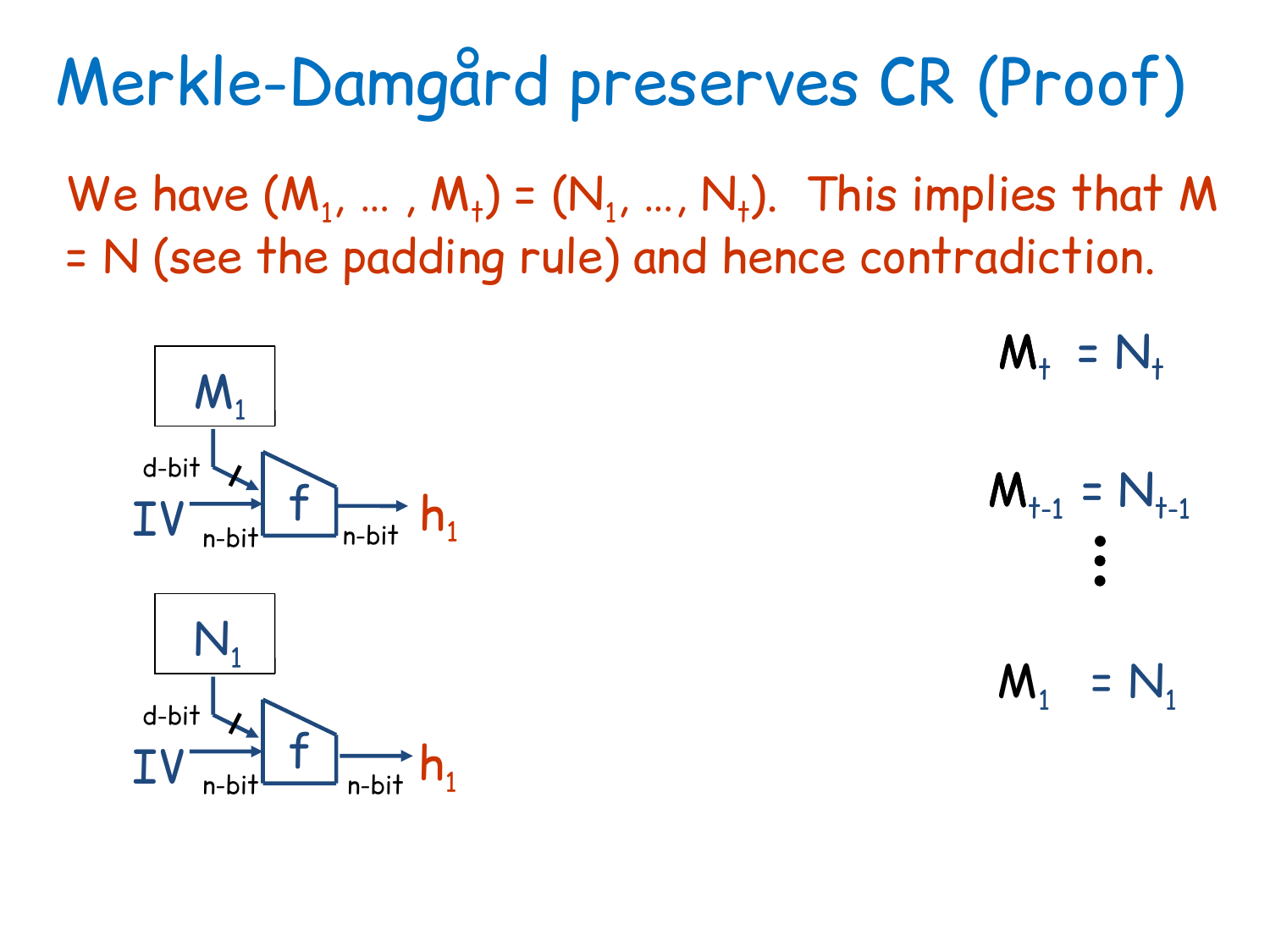

Merkle-Damgård preserves CR (Proof)
We have (M1, … , Mt) = (N1, …, Nt).  This implies that M = N (see the padding rule) and hence contradiction.

Mt
Mt
= Nt
= Nt

M1

d-bit
Mt-1
Mt-1
= Nt-1
= Nt-1

f
h1
IV

n-bit
n-bit

N1
M1
= N1

d-bit

f
h1
IV

n-bit
n-bit